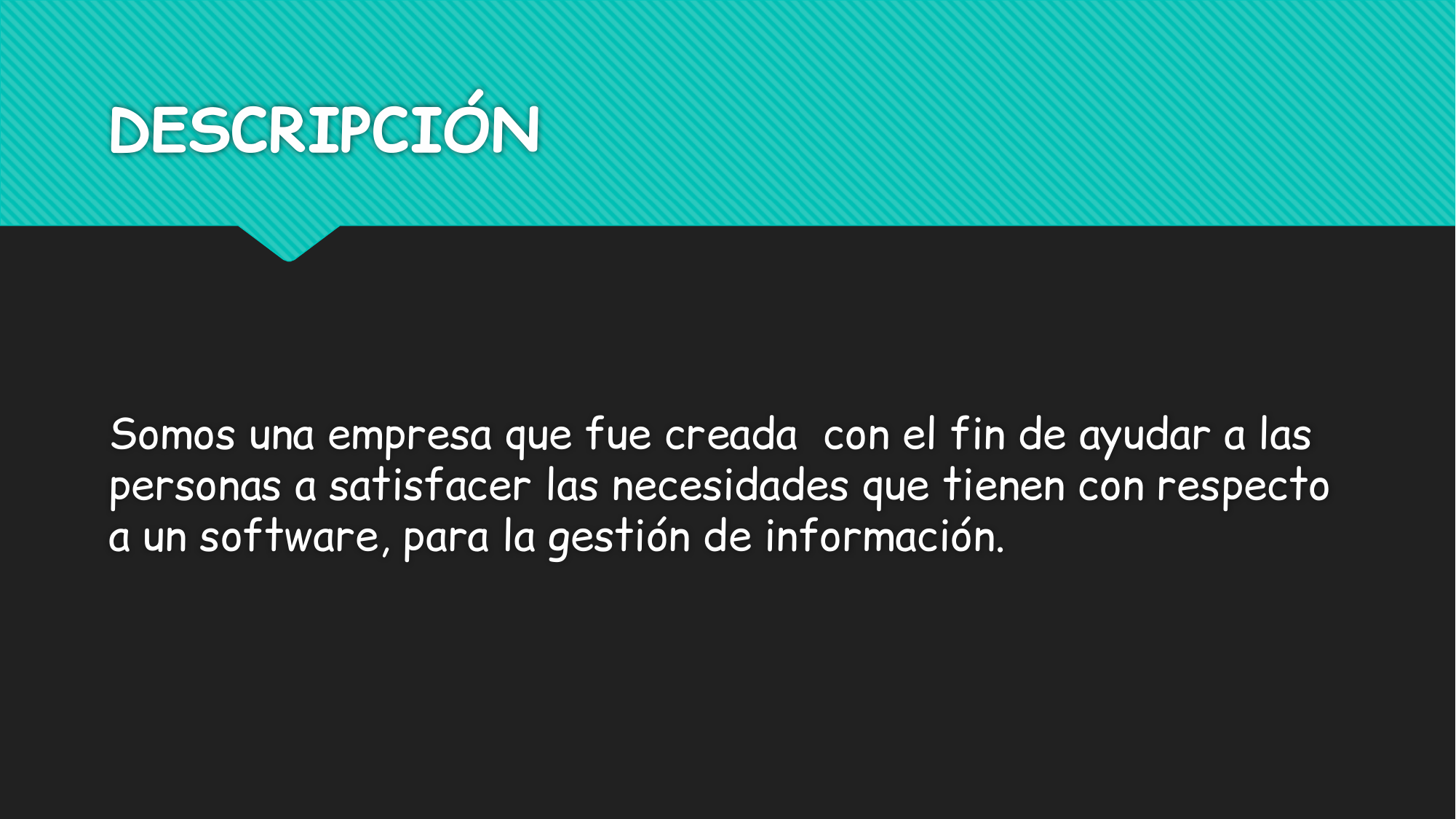

# DESCRIPCIÓN
Somos una empresa que fue creada  con el fin de ayudar a las personas a satisfacer las necesidades que tienen con respecto a un software, para la gestión de información.